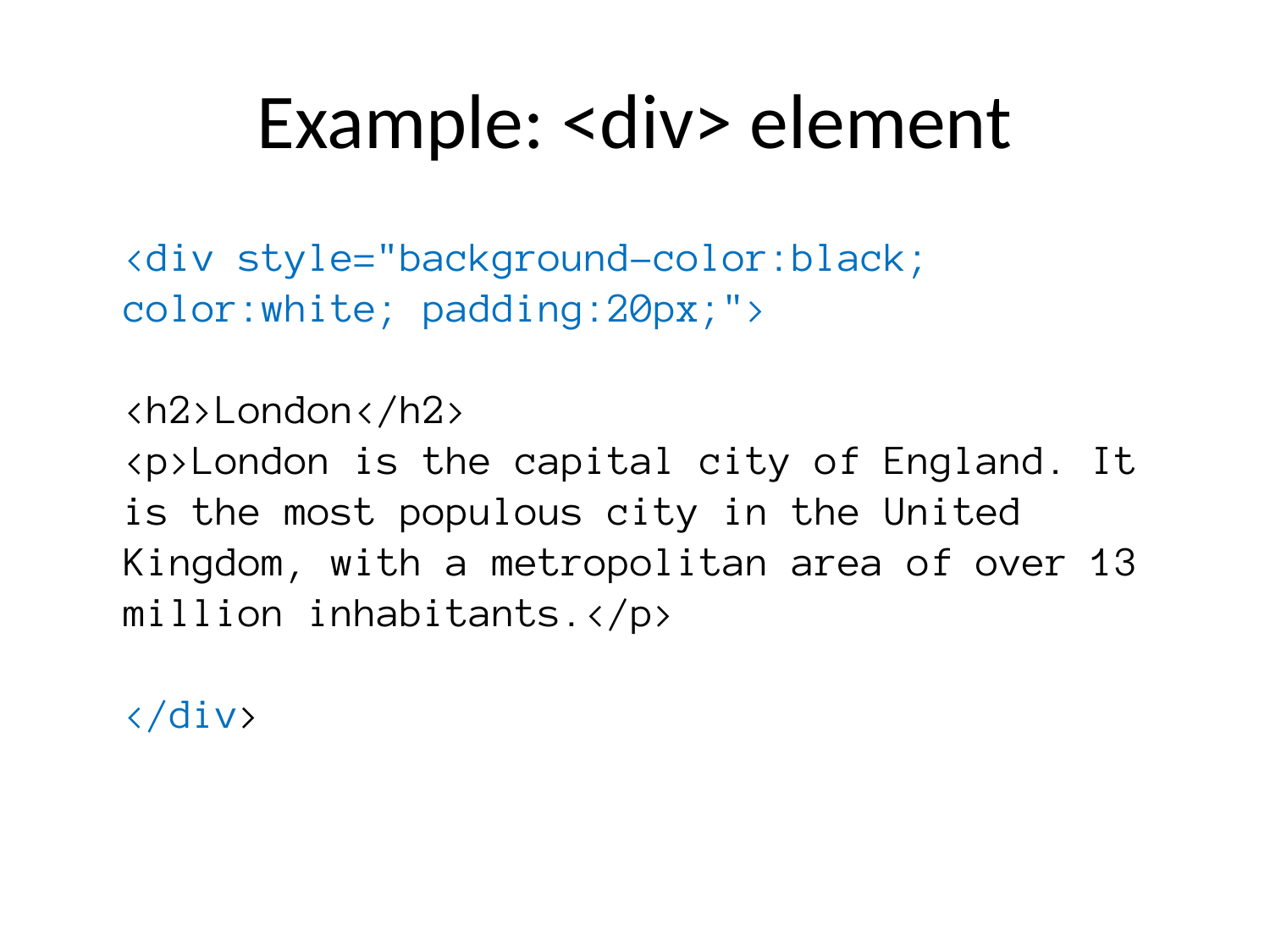

# Example: <div> element
	<div style="background-color:black; color:white; padding:20px;">
<h2>London</h2>
<p>London is the capital city of England. It is the most populous city in the United Kingdom, with a metropolitan area of over 13 million inhabitants.</p>
</div>